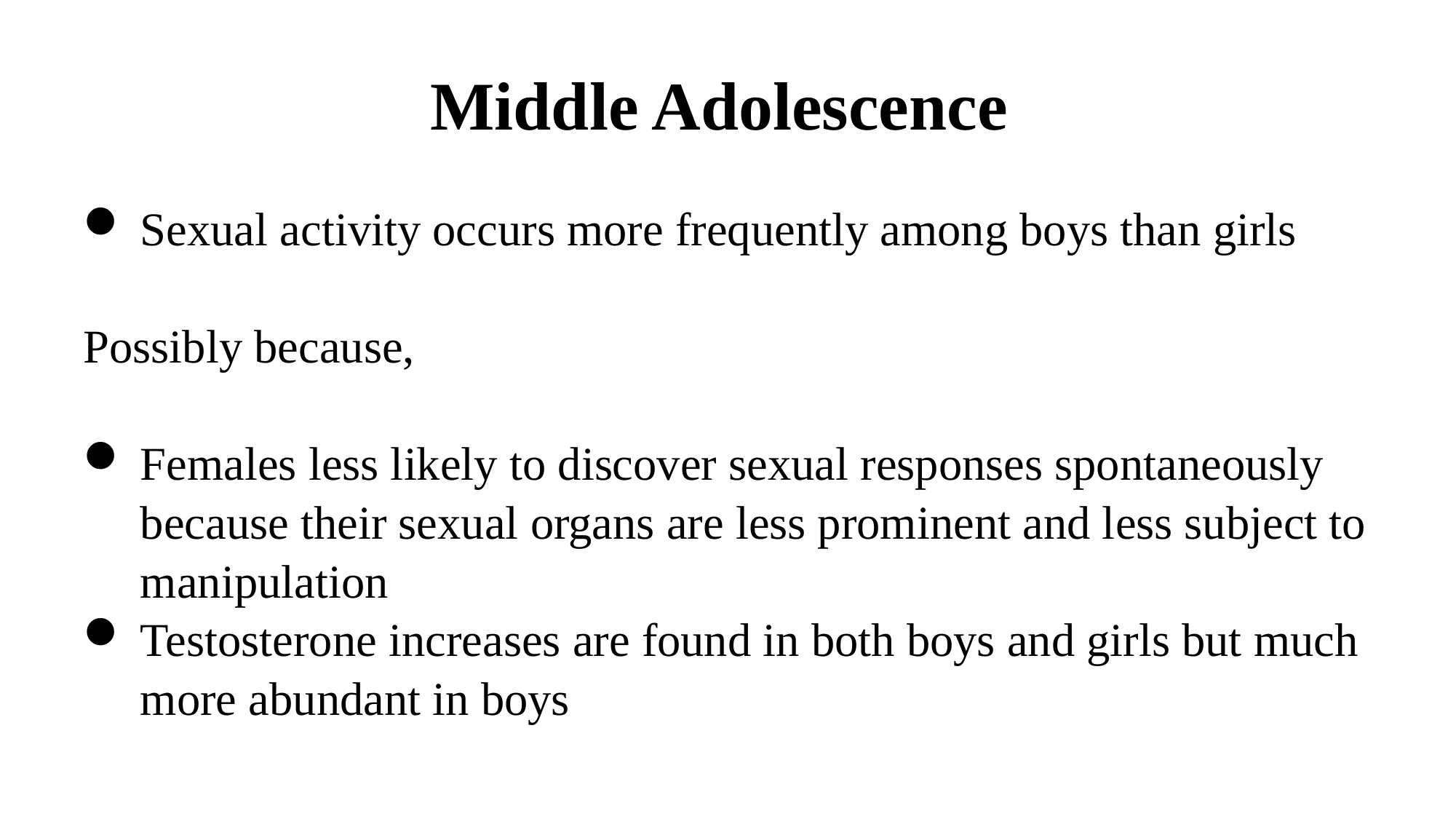

# Middle Adolescence
Sexual activity occurs more frequently among boys than girls

Possibly because,

Females less likely to discover sexual responses spontaneously because their sexual organs are less prominent and less subject to manipulation
Testosterone increases are found in both boys and girls but much more abundant in boys